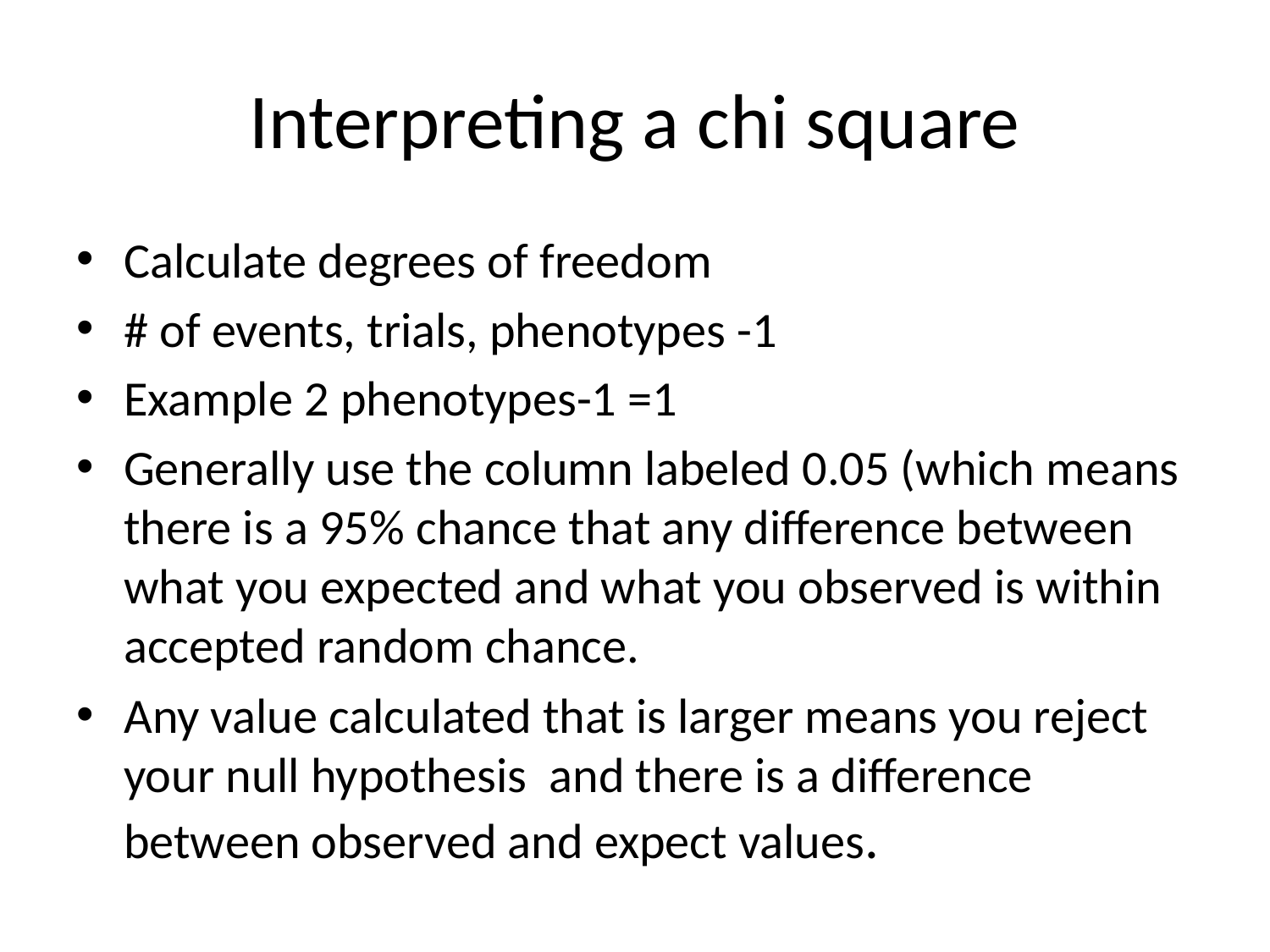

# Interpreting a chi square
Calculate degrees of freedom
# of events, trials, phenotypes -1
Example 2 phenotypes-1 =1
Generally use the column labeled 0.05 (which means there is a 95% chance that any difference between what you expected and what you observed is within accepted random chance.
Any value calculated that is larger means you reject your null hypothesis  and there is a difference between observed and expect values.